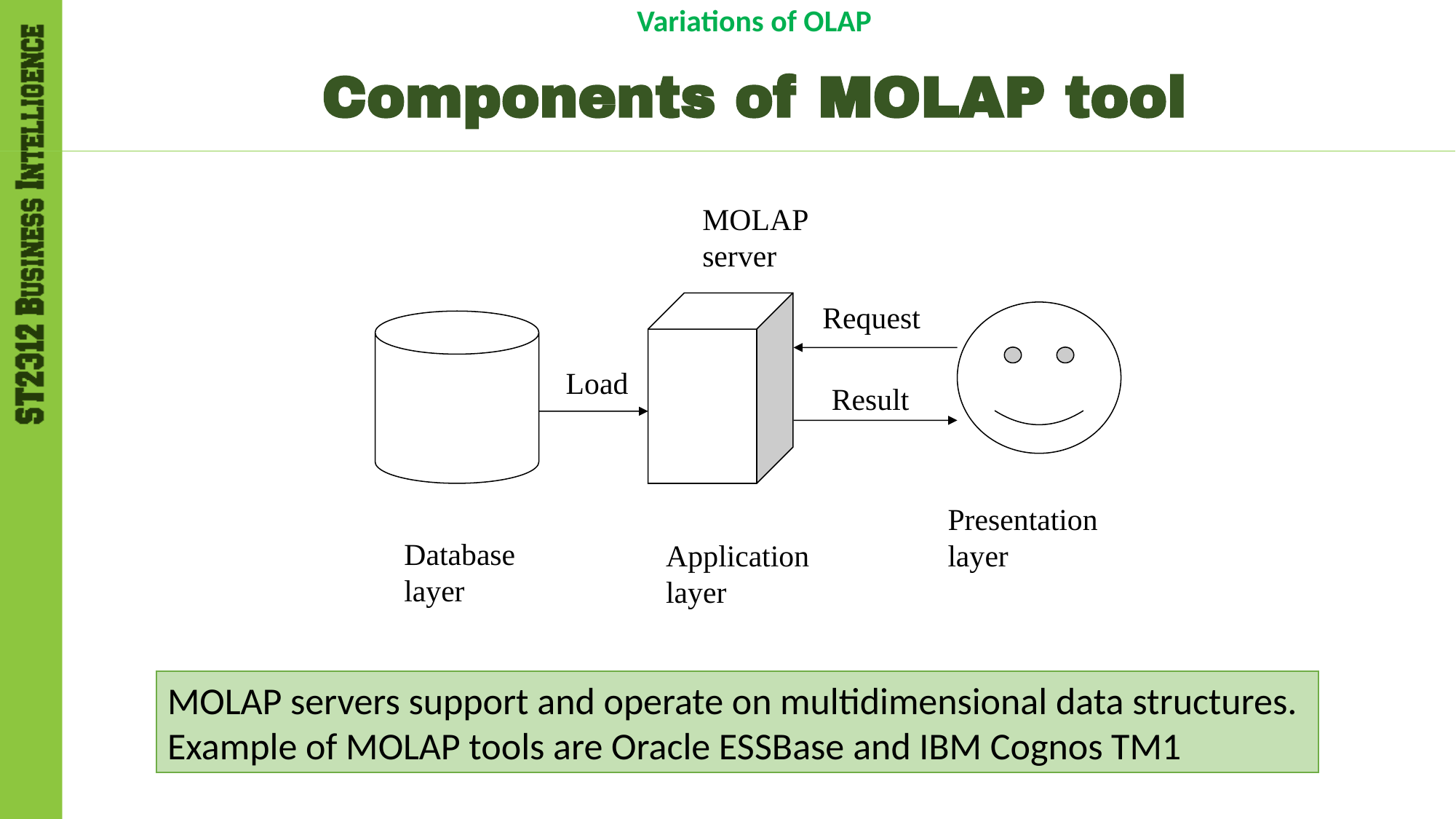

Variations of OLAP
# Components of MOLAP tool
MOLAP
server

Request

Load
Result

Presentation
layer

Database
layer
Application
layer
MOLAP servers support and operate on multidimensional data structures. Example of MOLAP tools are Oracle ESSBase and IBM Cognos TM1